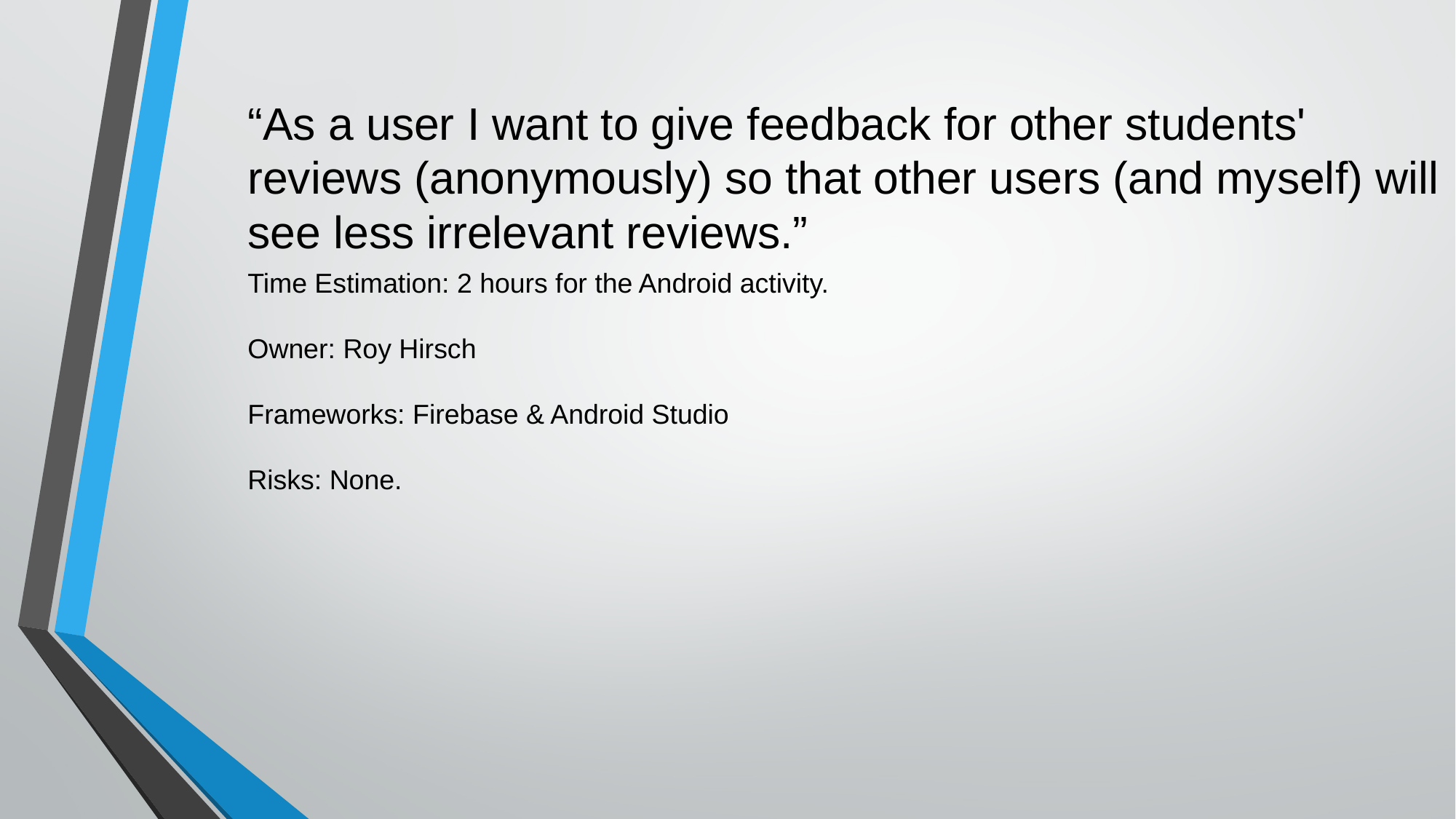

“As a user I want to give feedback for other students' reviews (anonymously) so that other users (and myself) will see less irrelevant reviews.”
Time Estimation: 2 hours for the Android activity.

Owner: Roy Hirsch

Frameworks: Firebase & Android Studio

Risks: None.